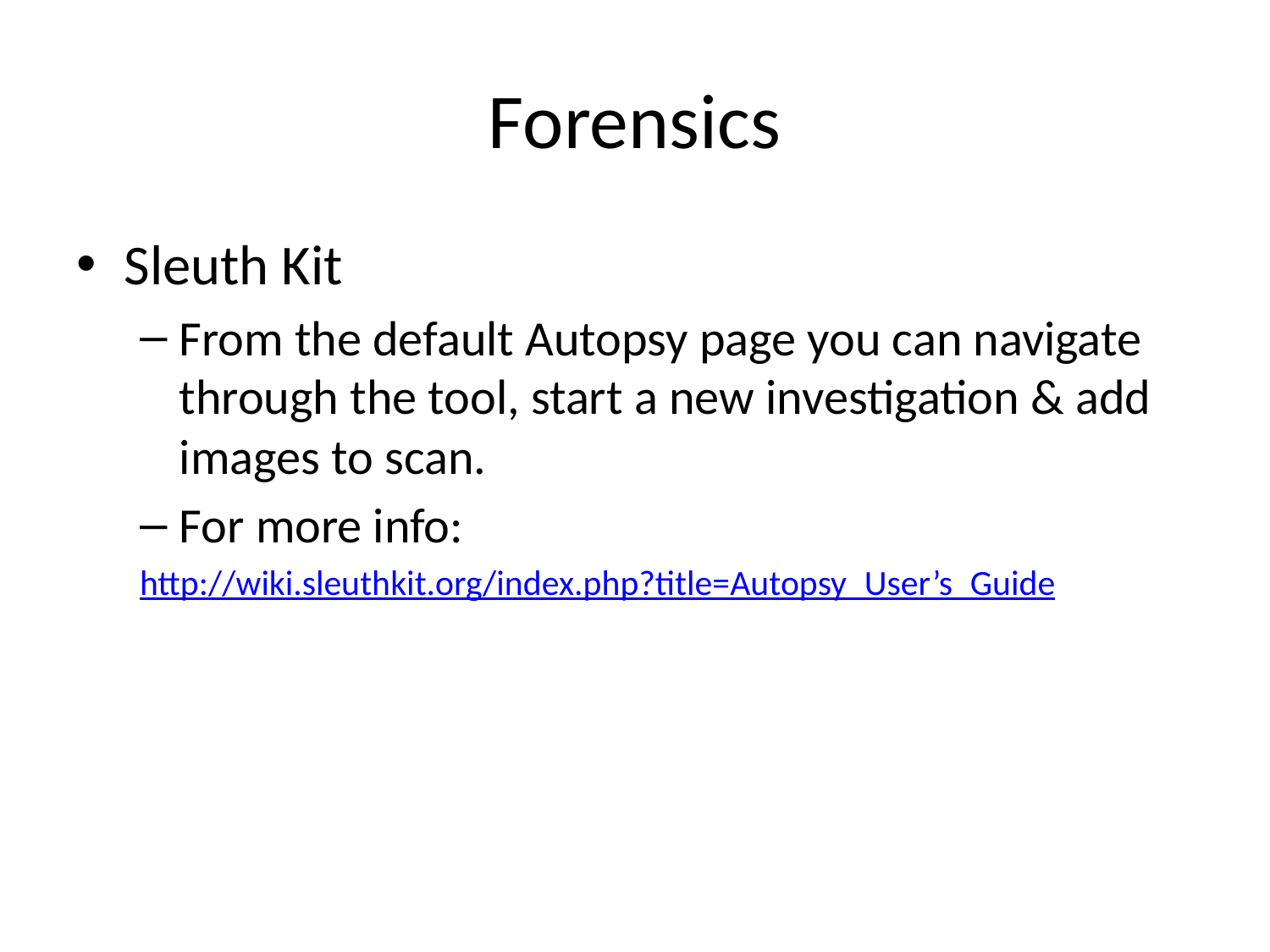

# Forensics
Sleuth Kit
From the default Autopsy page you can navigate through the tool, start a new investigation & add images to scan.
For more info:
http://wiki.sleuthkit.org/index.php?title=Autopsy_User’s_Guide